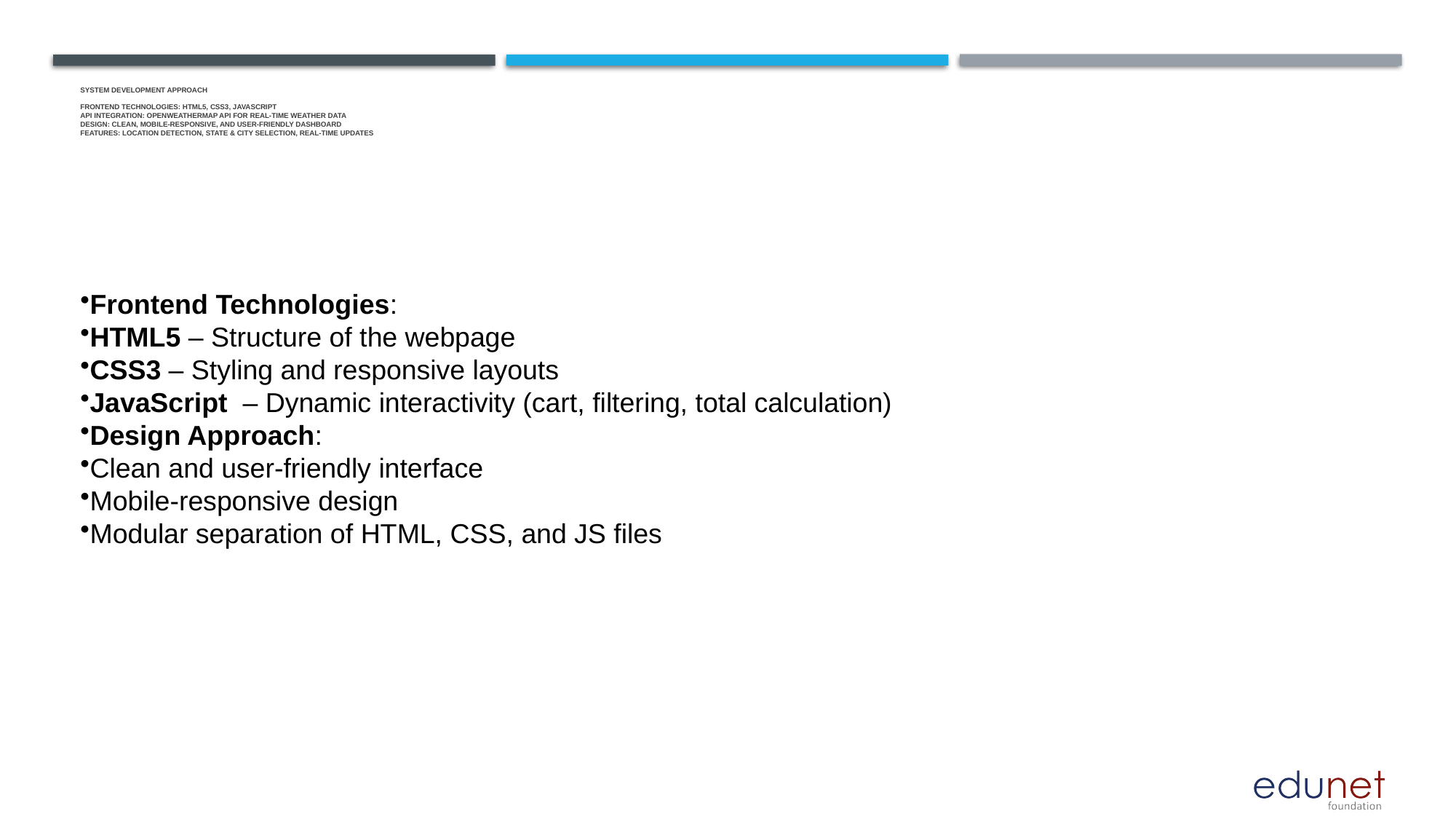

# System Development Approach

Frontend Technologies: HTML5, CSS3, JavaScript
API Integration: OpenWeatherMap API for real-time weather data
Design: Clean, mobile-responsive, and user-friendly dashboard
Features: Location detection, state & city selection, real-time updates
Frontend Technologies:
HTML5 – Structure of the webpage
CSS3 – Styling and responsive layouts
JavaScript  – Dynamic interactivity (cart, filtering, total calculation)
Design Approach:
Clean and user-friendly interface
Mobile-responsive design
Modular separation of HTML, CSS, and JS files